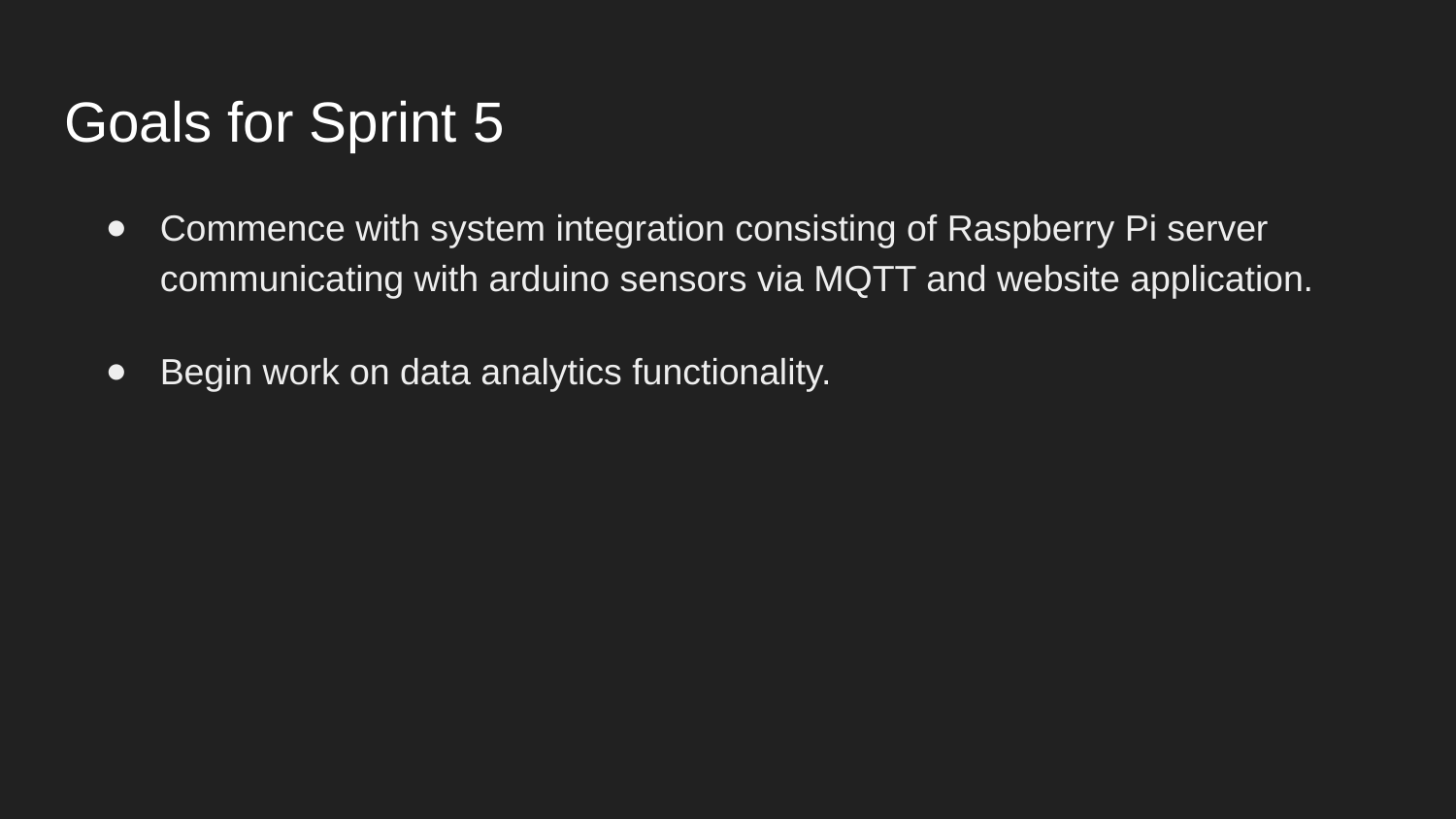

# Goals for Sprint 5
Commence with system integration consisting of Raspberry Pi server communicating with arduino sensors via MQTT and website application.
Begin work on data analytics functionality.